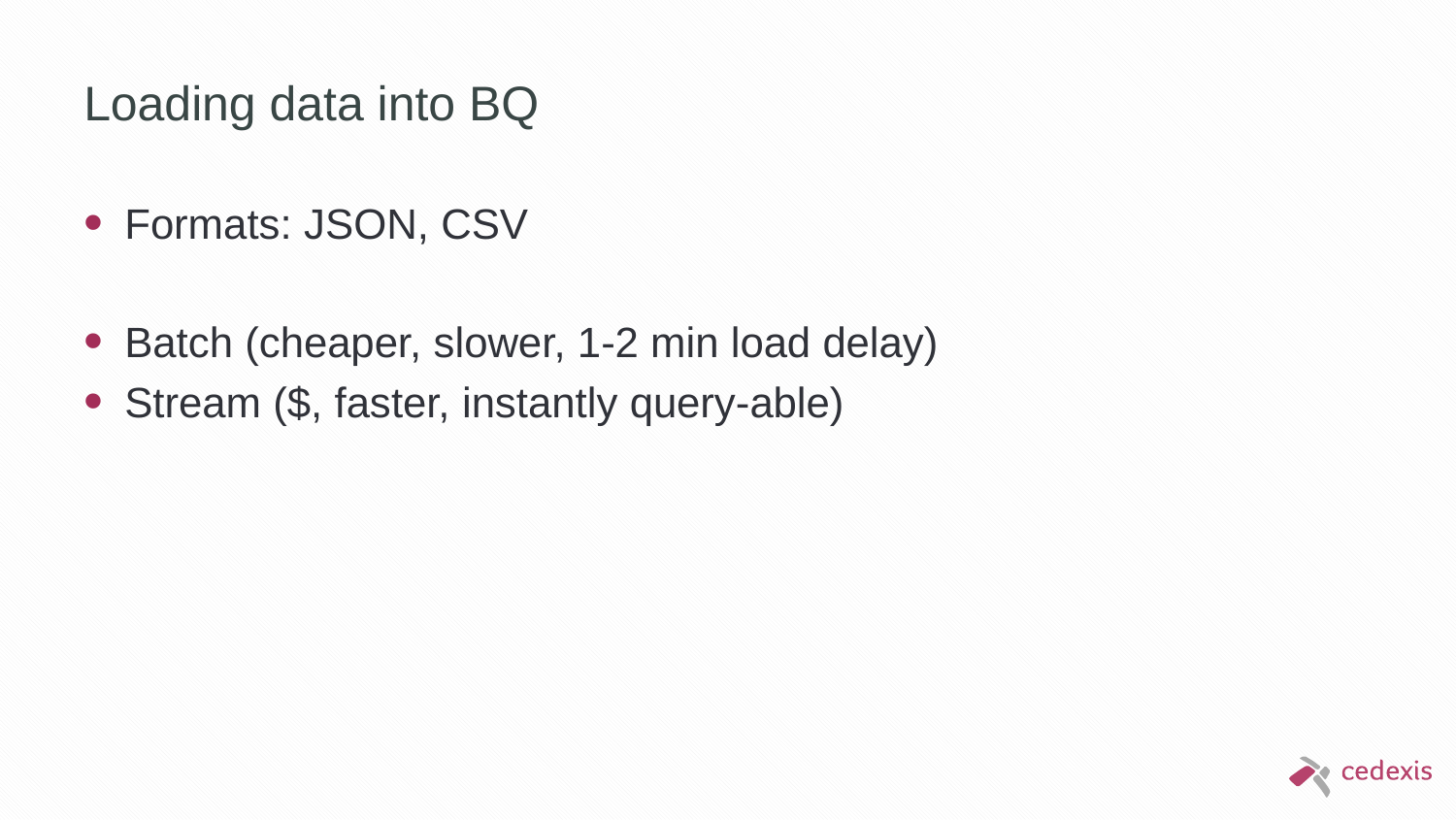

# Loading data into BQ
Formats: JSON, CSV

Batch (cheaper, slower, 1-2 min load delay)
Stream ($, faster, instantly query-able)